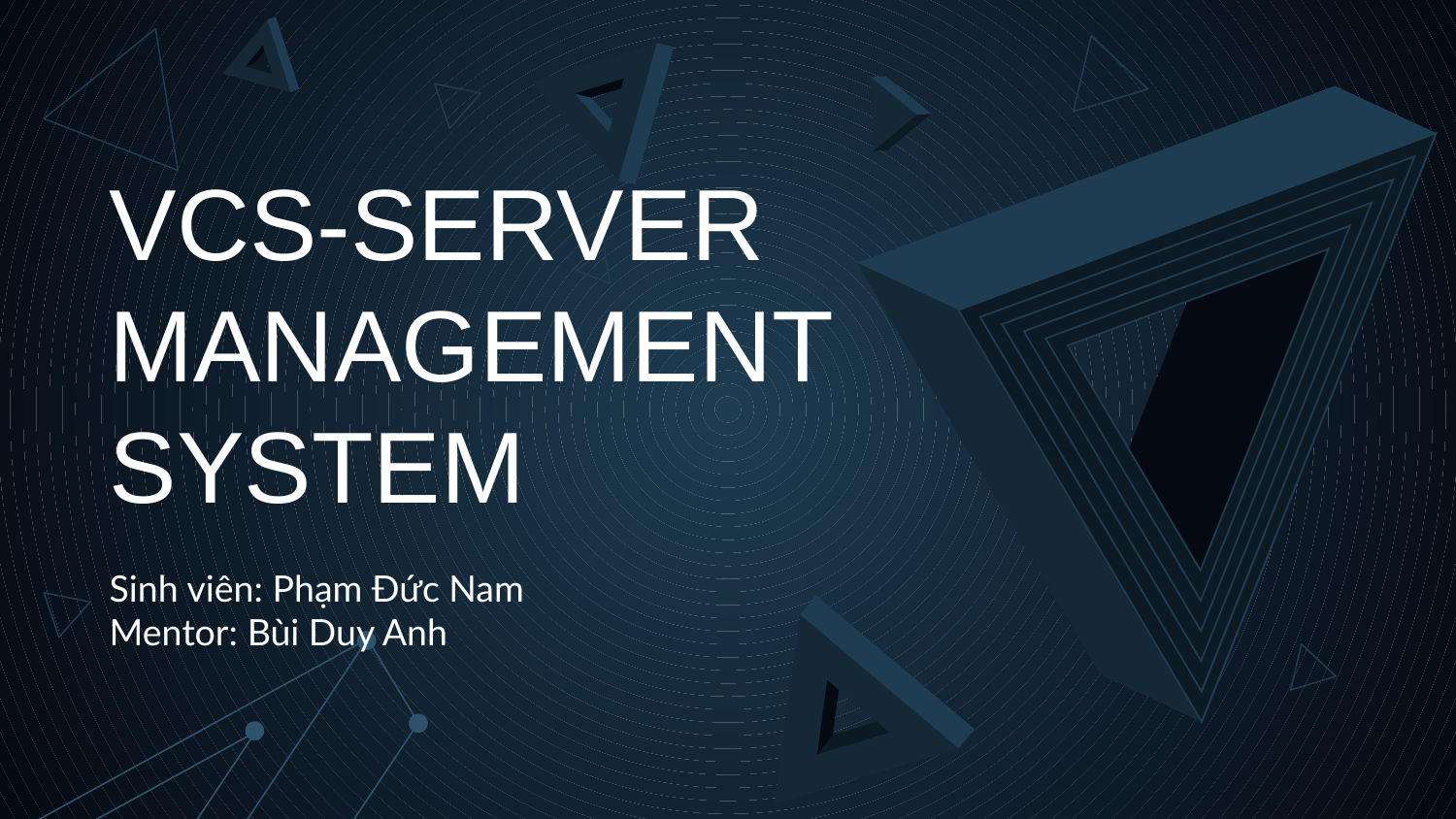

# VCS-SERVER MANAGEMENT SYSTEM
Sinh viên: Phạm Đức Nam
Mentor: Bùi Duy Anh